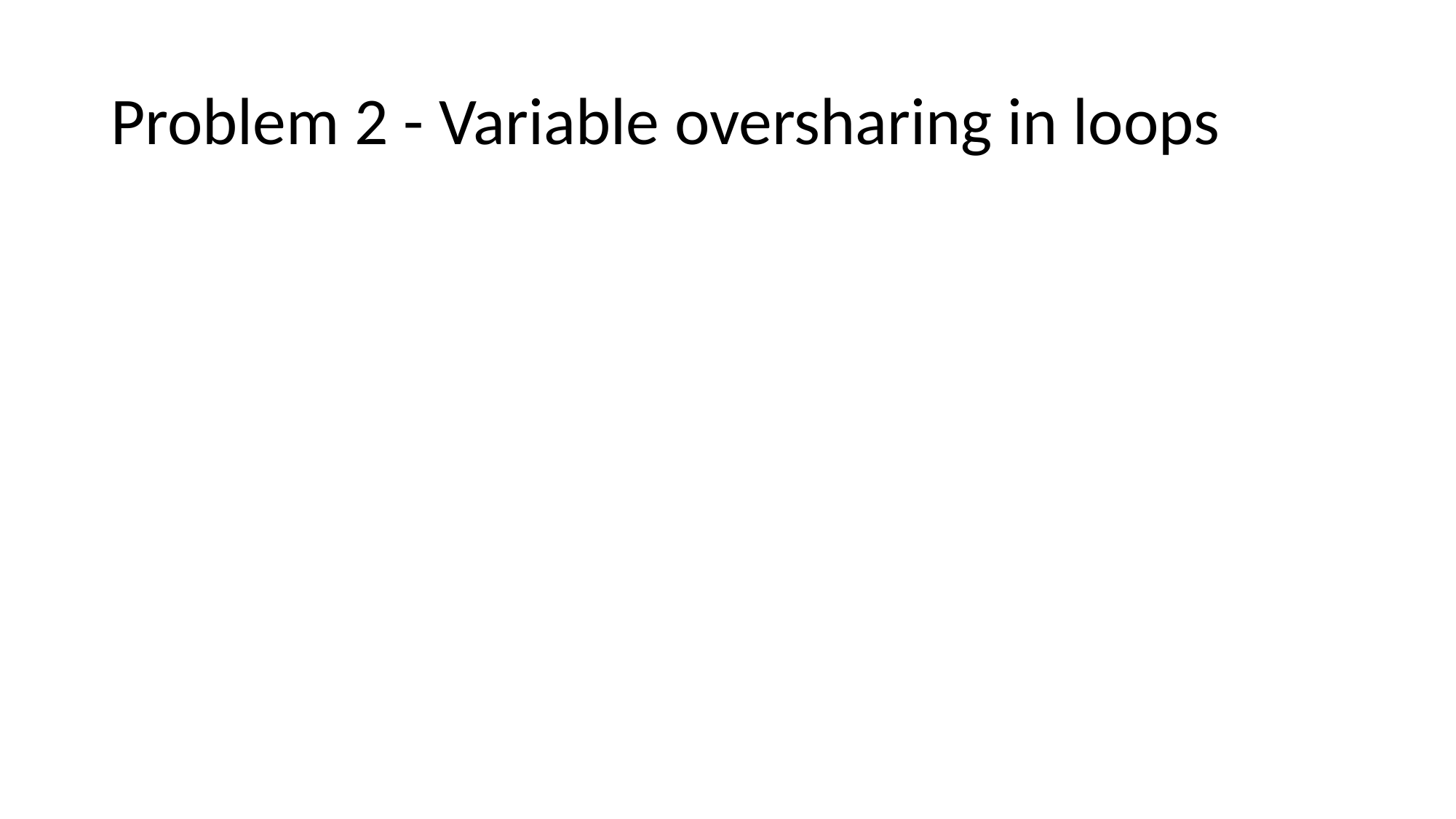

# Problem 2 - Variable oversharing in loops